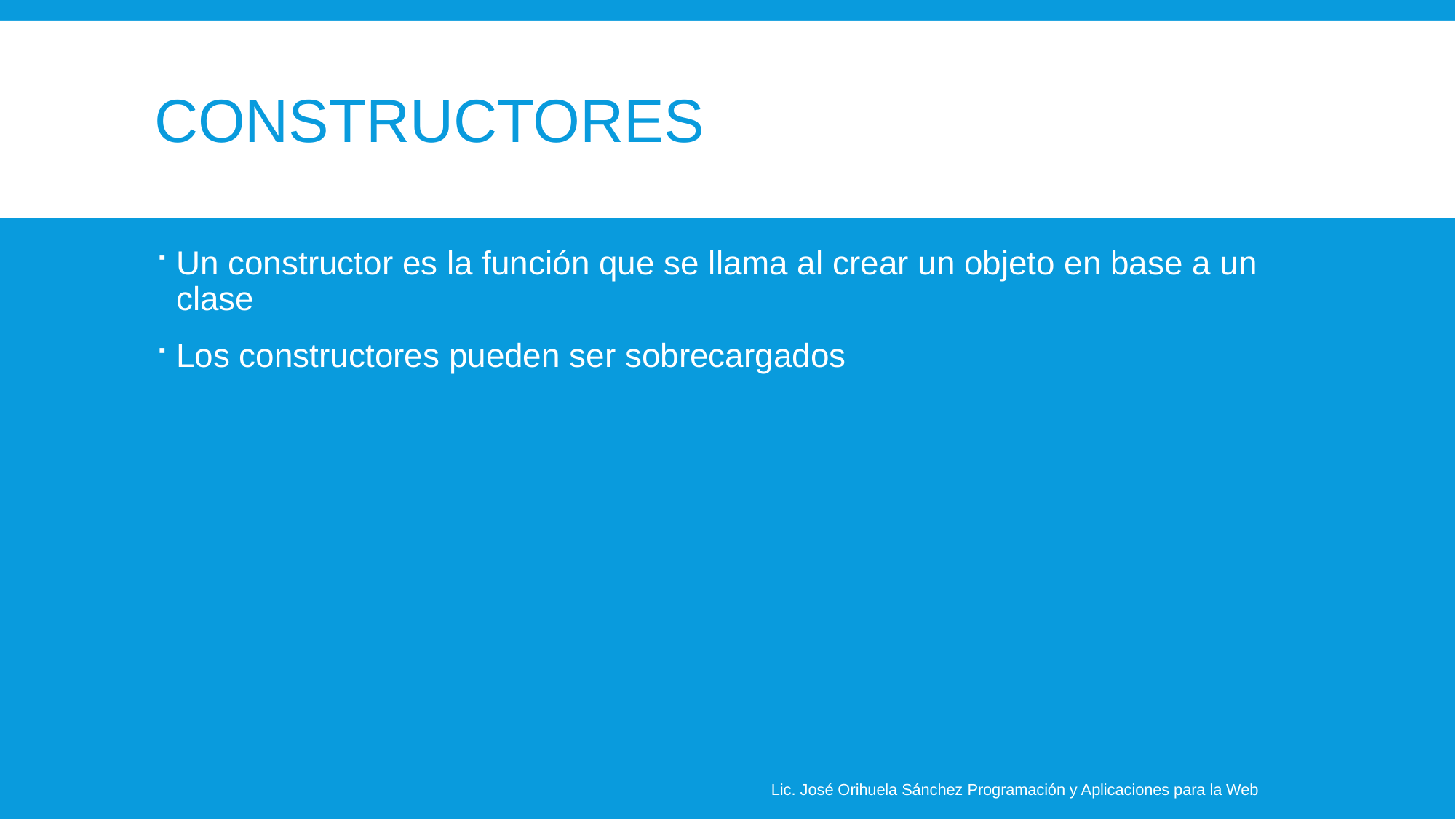

# Constructores
Un constructor es la función que se llama al crear un objeto en base a un clase
Los constructores pueden ser sobrecargados
Lic. José Orihuela Sánchez Programación y Aplicaciones para la Web